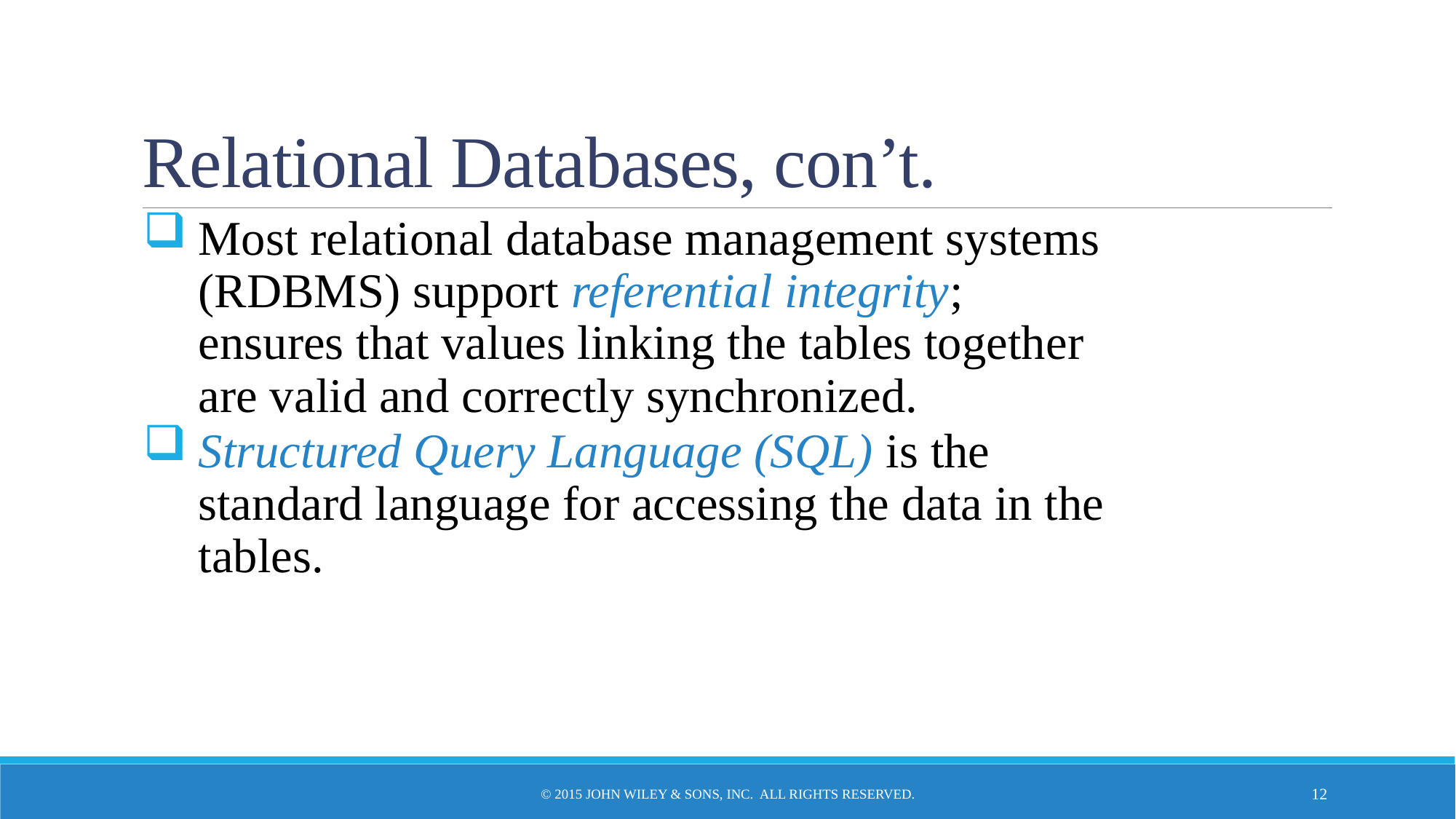

# Relational Databases, con’t.
Most relational database management systems (RDBMS) support referential integrity;  ensures that values linking the tables together are valid and correctly synchronized.
Structured Query Language (SQL) is the standard language for accessing the data in the tables.

© 2015 John Wiley & Sons, Inc.  All rights reserved.
12